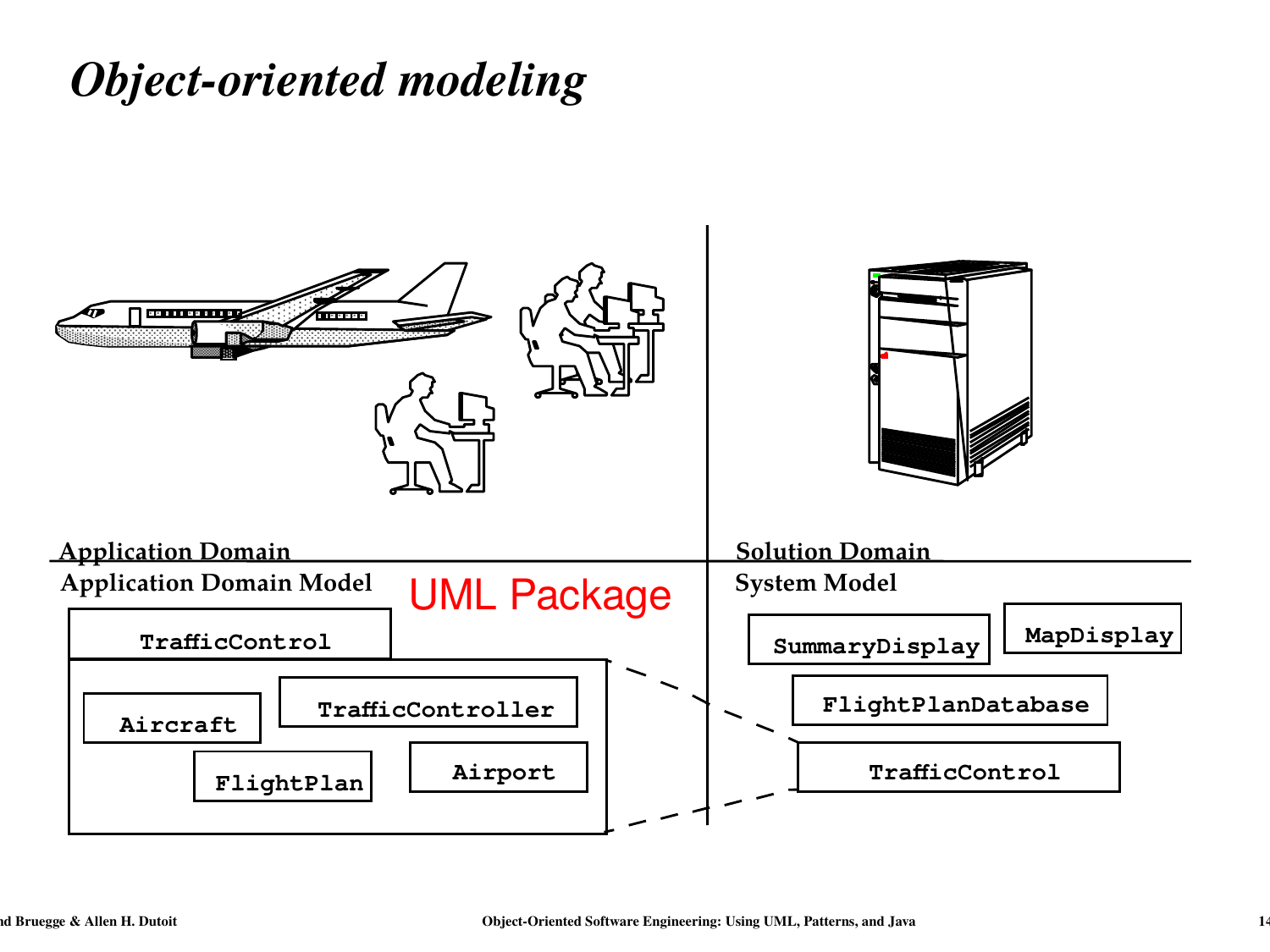

# Object-oriented modeling

Application Domain
Solution Domain
UML Package

Application Domain Model
System Model

MapDisplay
TrafficControl
SummaryDisplay

FlightPlanDatabase
TrafficController

Aircraft

Airport
TrafficControl
FlightPlan